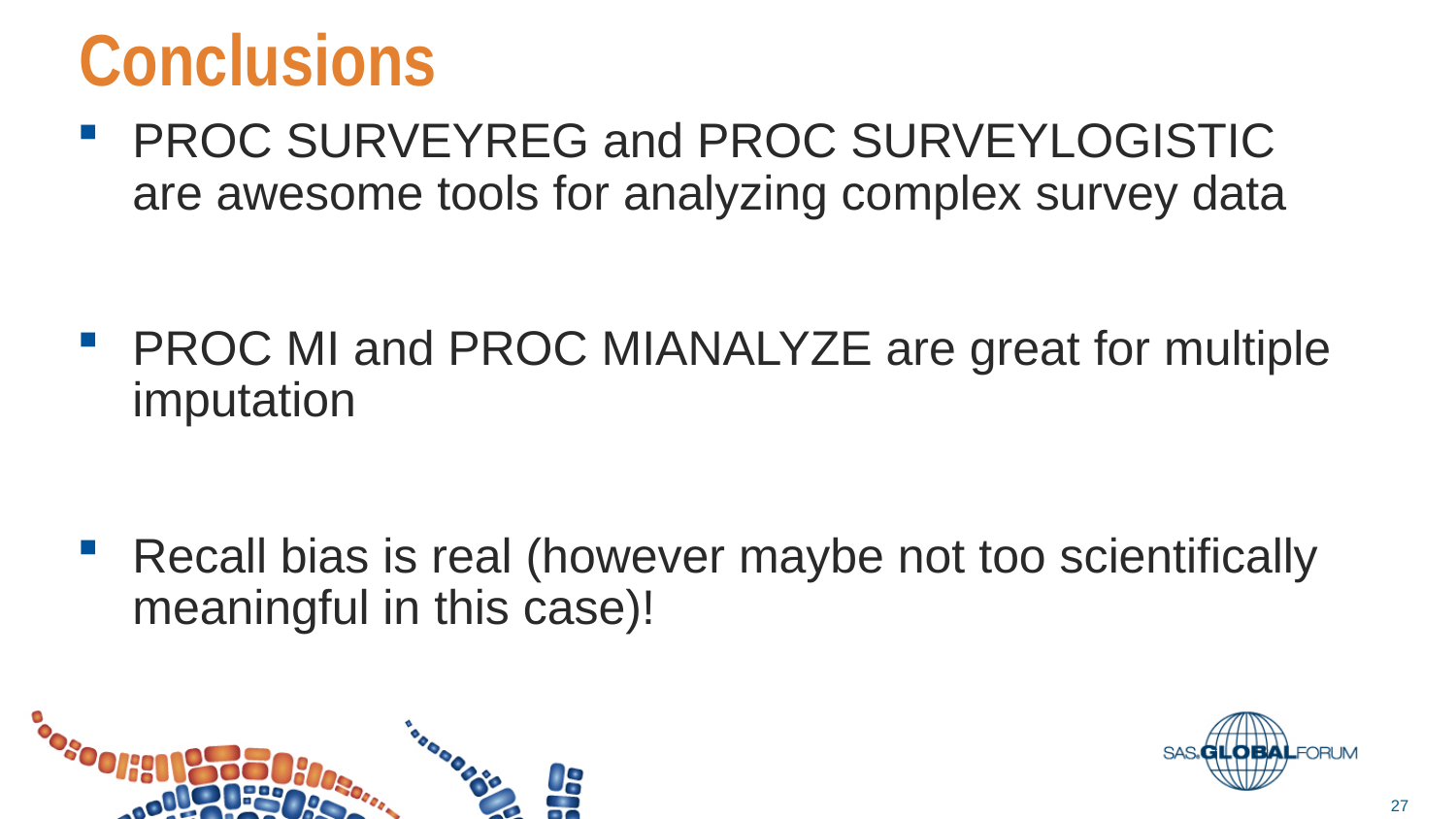

# Conclusions
PROC SURVEYREG and PROC SURVEYLOGISTIC are awesome tools for analyzing complex survey data

PROC MI and PROC MIANALYZE are great for multiple imputation

Recall bias is real (however maybe not too scientifically meaningful in this case)!